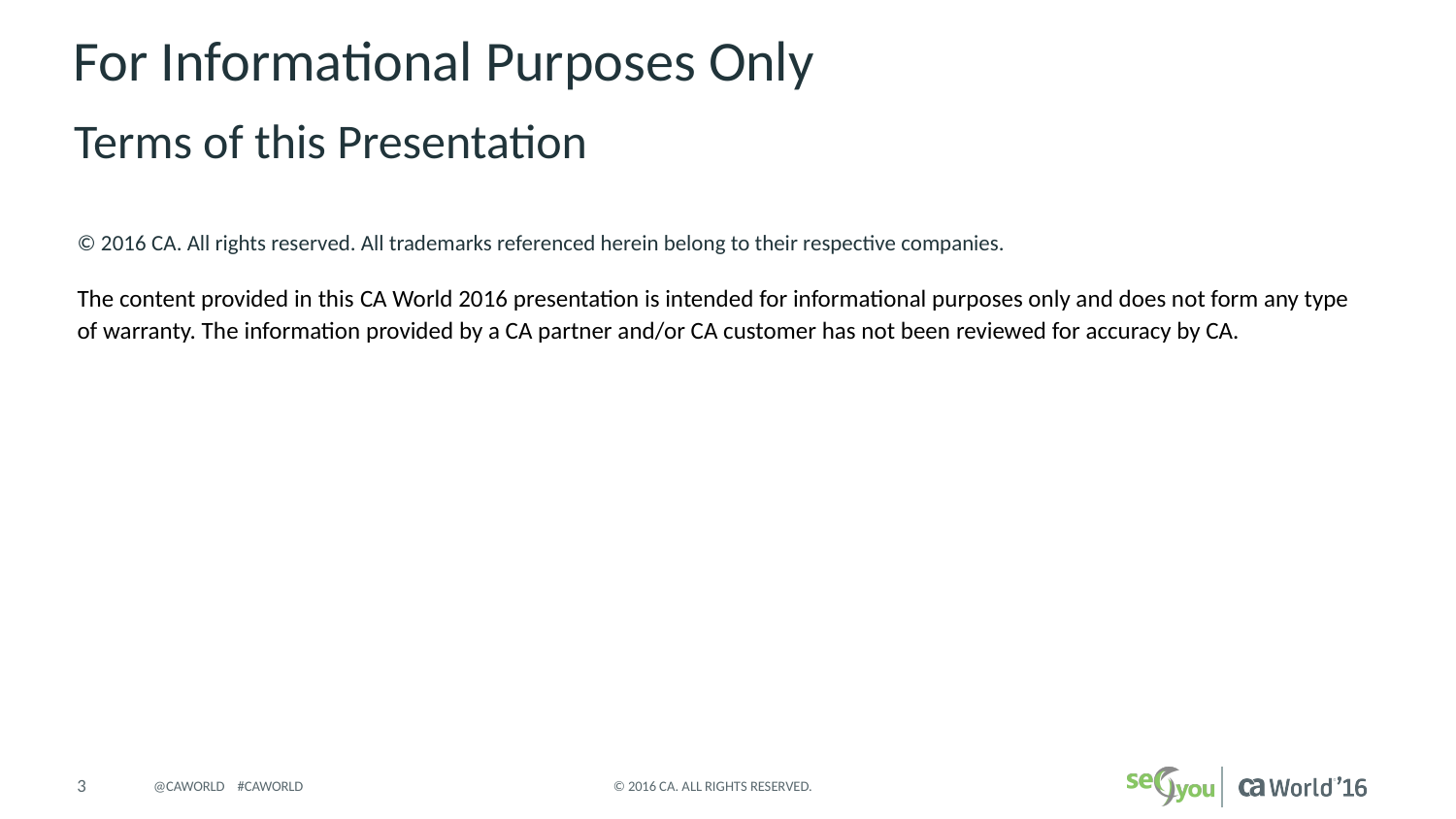

For Informational Purposes Only
Terms of this Presentation
© 2016 CA. All rights reserved. All trademarks referenced herein belong to their respective companies.
The content provided in this CA World 2016 presentation is intended for informational purposes only and does not form any type of warranty. The information provided by a CA partner and/or CA customer has not been reviewed for accuracy by CA.